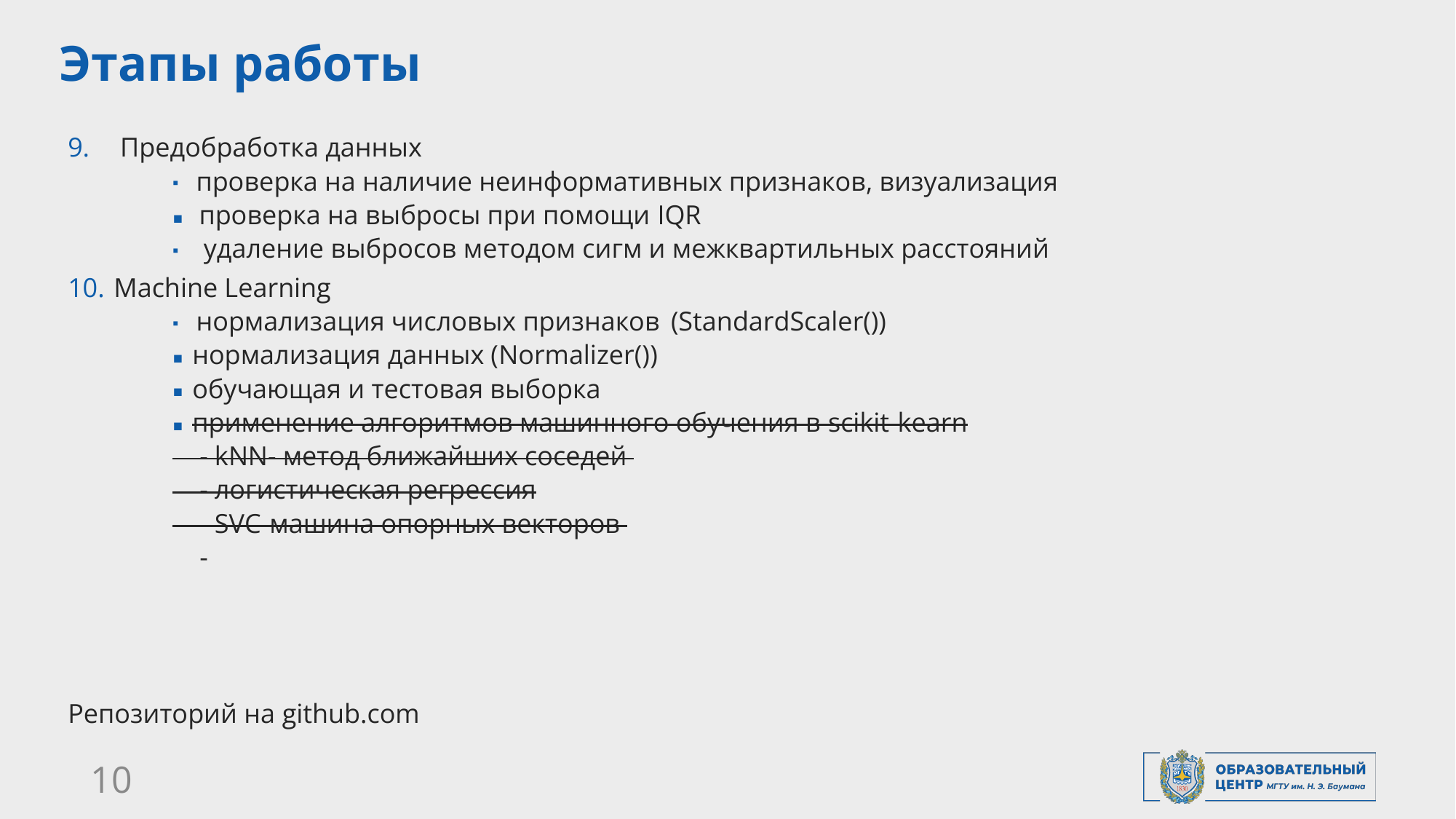

# Этапы работы
Предобработка данных
 проверка на наличие неинформативных признаков, визуализация
 проверка на выбросы при помощи IQR
   удаление выбросов методом сигм и межквартильных расстояний
 Machine Learning
 нормализация числовых признаков  (StandardScaler())
нормализация данных (Normalizer())
обучающая и тестовая выборка
применение алгоритмов машинного обучения в scikit-kearn
    - kNN- метод ближайших соседей
    - логистическая регрессия
    - SVC-машина опорных векторов
    -

Репозиторий на github.com

10